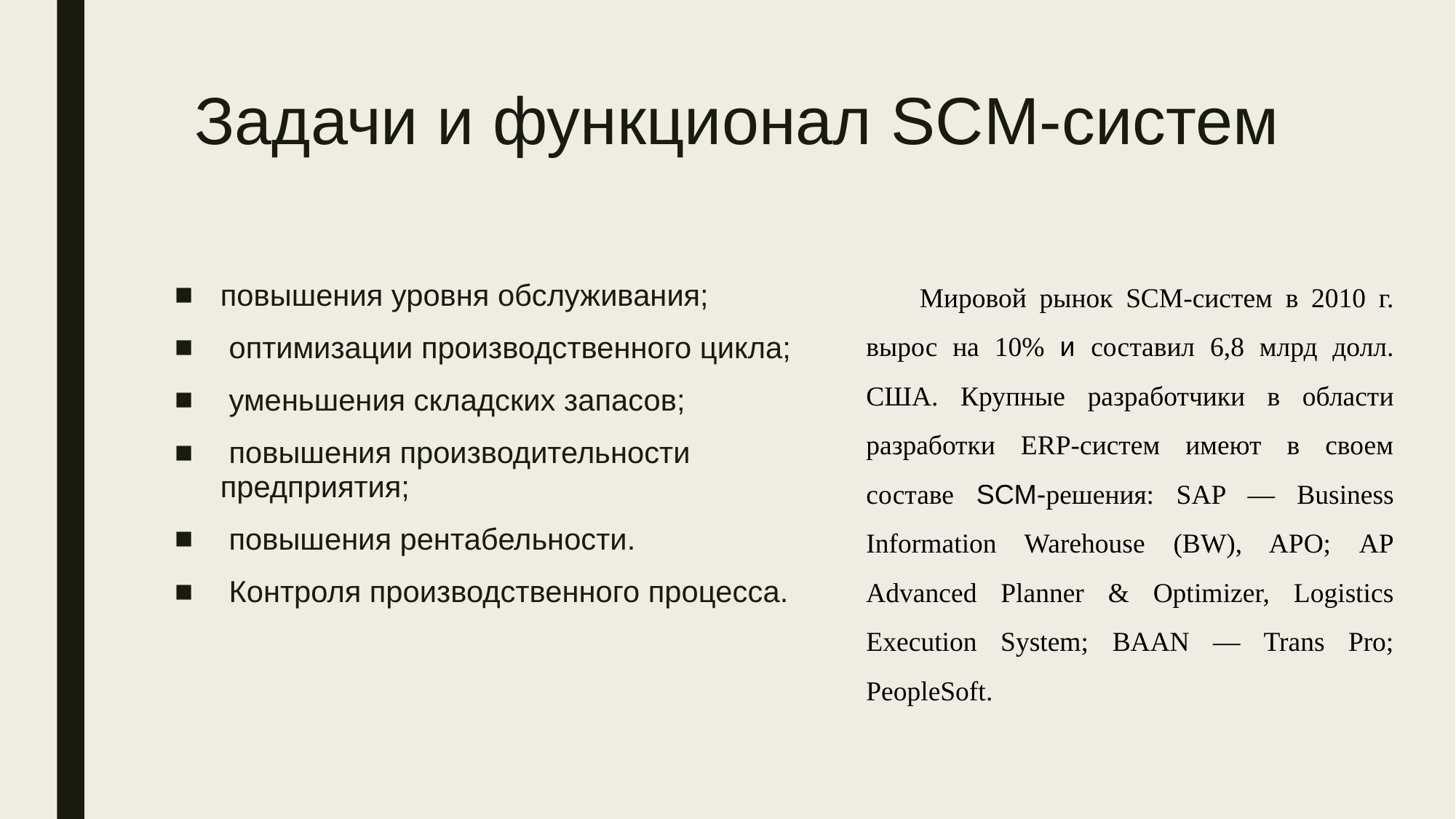

# Задачи и функционал SCM-систем
Мировой рынок SCM-систем в 2010 г. вырос на 10% и составил 6,8 млрд долл. США. Крупные разработчики в области разработки ERP-систем имеют в своем составе SCM-решения: SAP — Business Information Warehouse (BW), APO; АР Advanced Planner & Optimizer, Logistics Execution System; BAAN — Trans Pro; PeopleSoft.
повышения уровня обслуживания;
 оптимизации производственного цикла;
 уменьшения складских запасов;
 повышения производительности предприятия;
 повышения рентабельности.
 Контроля производственного процесса.